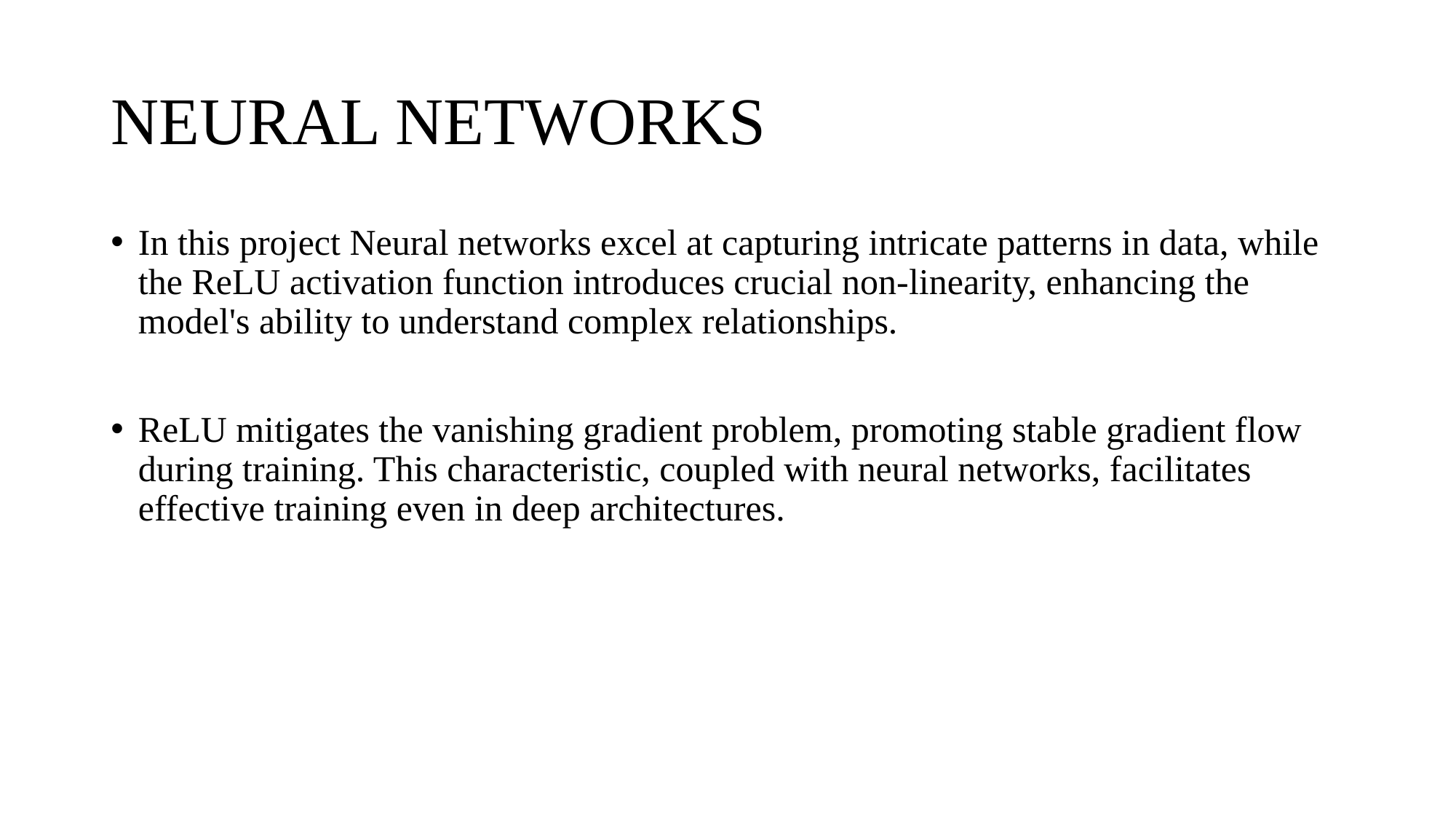

# NEURAL NETWORKS
In this project Neural networks excel at capturing intricate patterns in data, while the ReLU activation function introduces crucial non-linearity, enhancing the model's ability to understand complex relationships.

ReLU mitigates the vanishing gradient problem, promoting stable gradient flow during training. This characteristic, coupled with neural networks, facilitates effective training even in deep architectures.